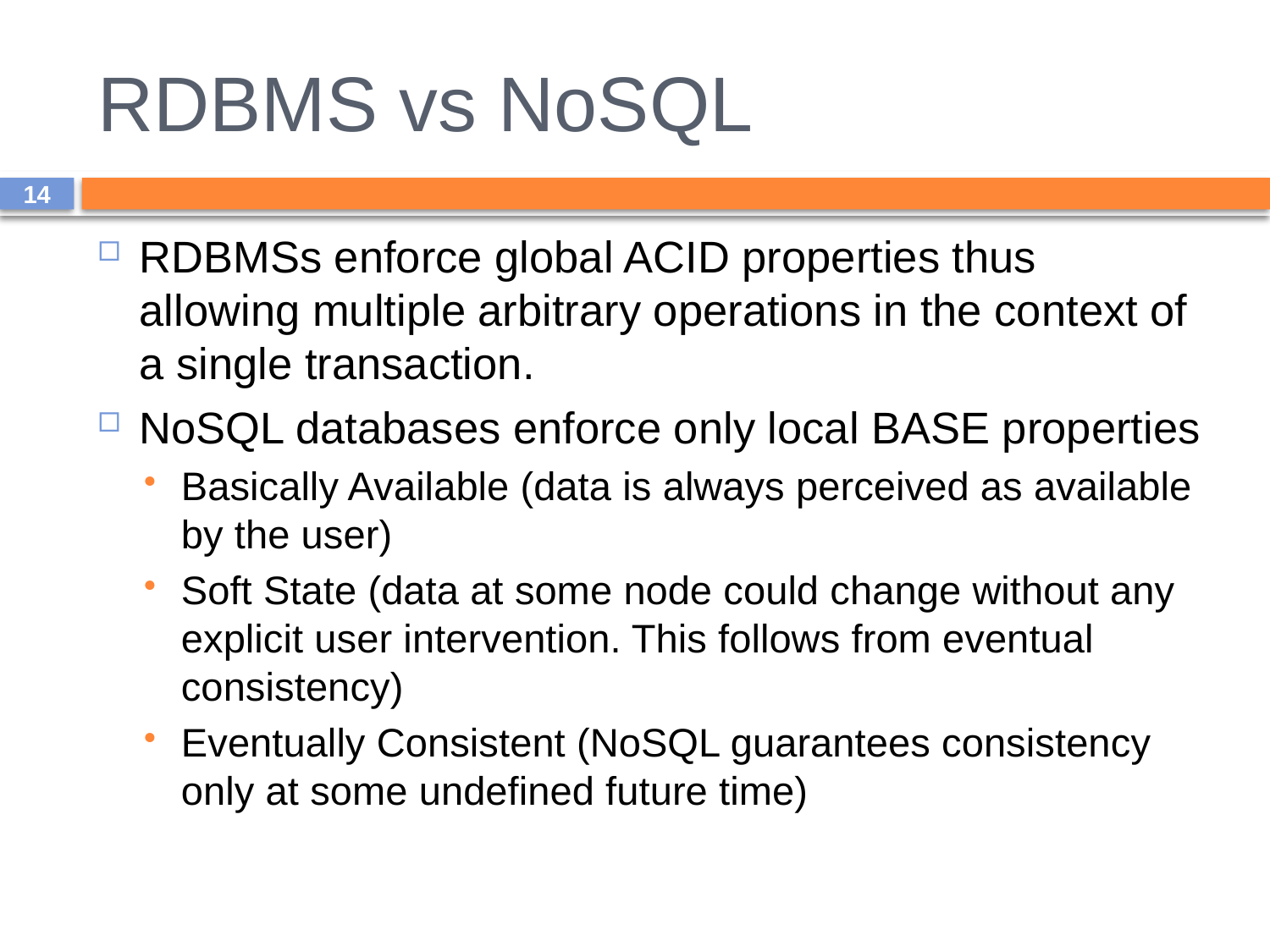

# RDBMS vs NoSQL
14
RDBMSs enforce global ACID properties thus allowing multiple arbitrary operations in the context of a single transaction.
NoSQL databases enforce only local BASE properties
Basically Available (data is always perceived as available by the user)
Soft State (data at some node could change without any explicit user intervention. This follows from eventual consistency)
Eventually Consistent (NoSQL guarantees consistency only at some undefined future time)